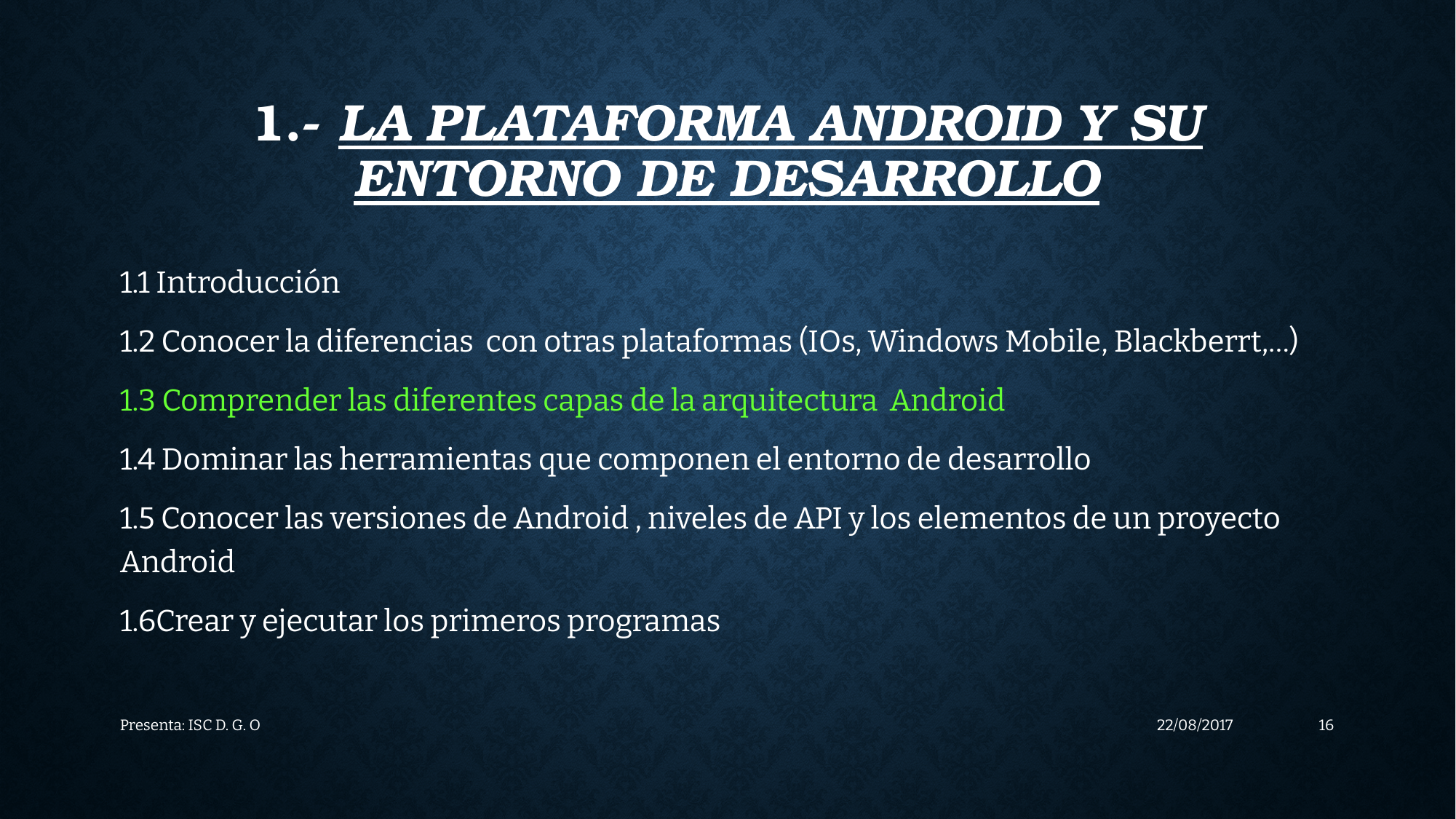

# 1.- La plataforma Android y su entorno de desarrollo
1.1 Introducción
1.2 Conocer la diferencias  con otras plataformas (IOs, Windows Mobile, Blackberrt,…)
1.3 Comprender las diferentes capas de la arquitectura  Android
1.4 Dominar las herramientas que componen el entorno de desarrollo
1.5 Conocer las versiones de Android , niveles de API y los elementos de un proyecto Android
1.6Crear y ejecutar los primeros programas

Presenta: ISC D. G. O
22/08/2017
16